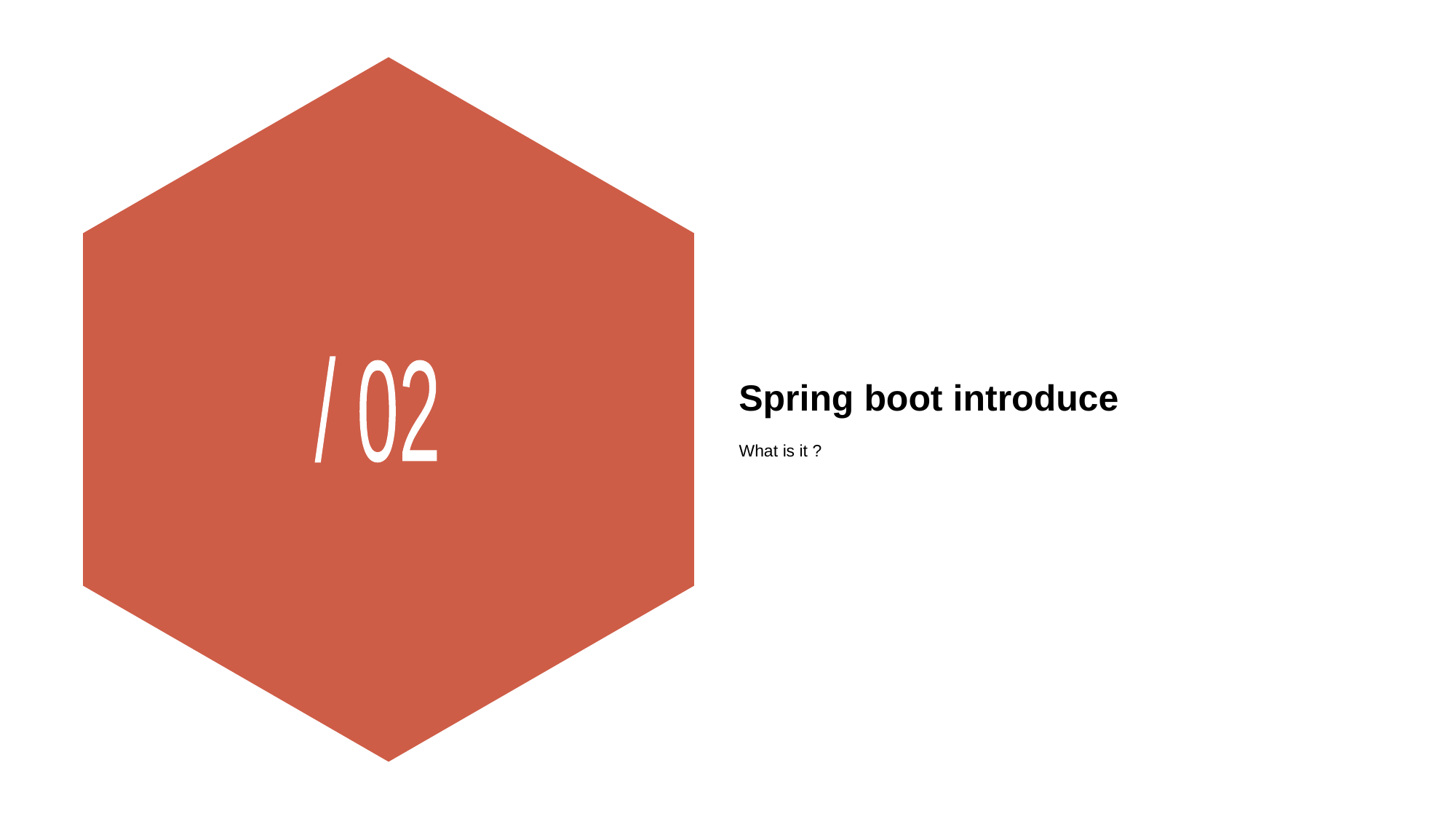

# Spring boot introduce
/ 02
What is it ?